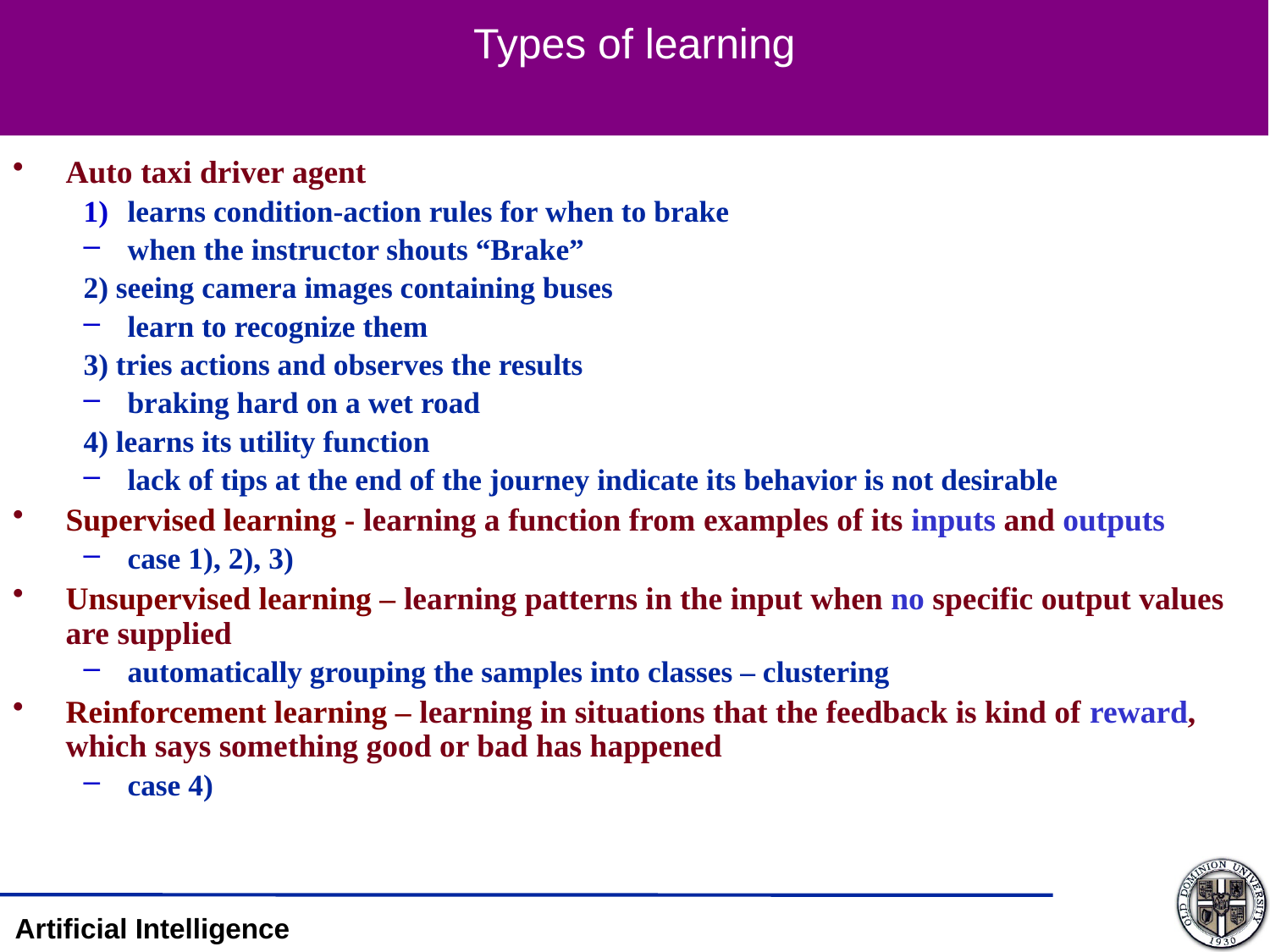

# Types of learning
Auto taxi driver agent
learns condition-action rules for when to brake
when the instructor shouts “Brake”
2) seeing camera images containing buses
learn to recognize them
3) tries actions and observes the results
braking hard on a wet road
4) learns its utility function
lack of tips at the end of the journey indicate its behavior is not desirable
Supervised learning - learning a function from examples of its inputs and outputs
case 1), 2), 3)
Unsupervised learning – learning patterns in the input when no specific output values are supplied
automatically grouping the samples into classes – clustering
Reinforcement learning – learning in situations that the feedback is kind of reward, which says something good or bad has happened
case 4)